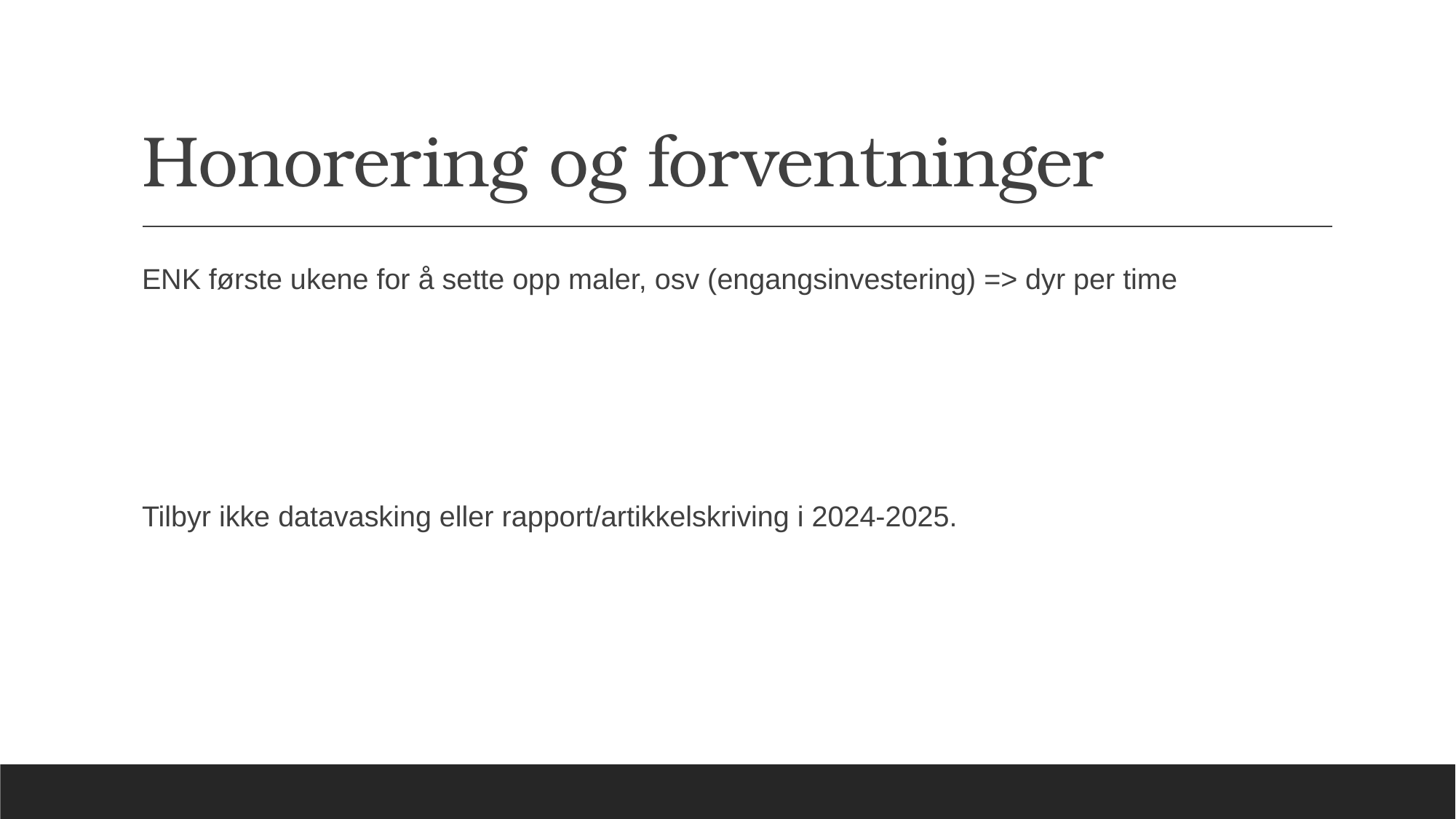

# Honorering og forventninger
ENK første ukene for å sette opp maler, osv (engangsinvestering) => dyr per time

Tilbyr ikke datavasking eller rapport/artikkelskriving i 2024-2025.